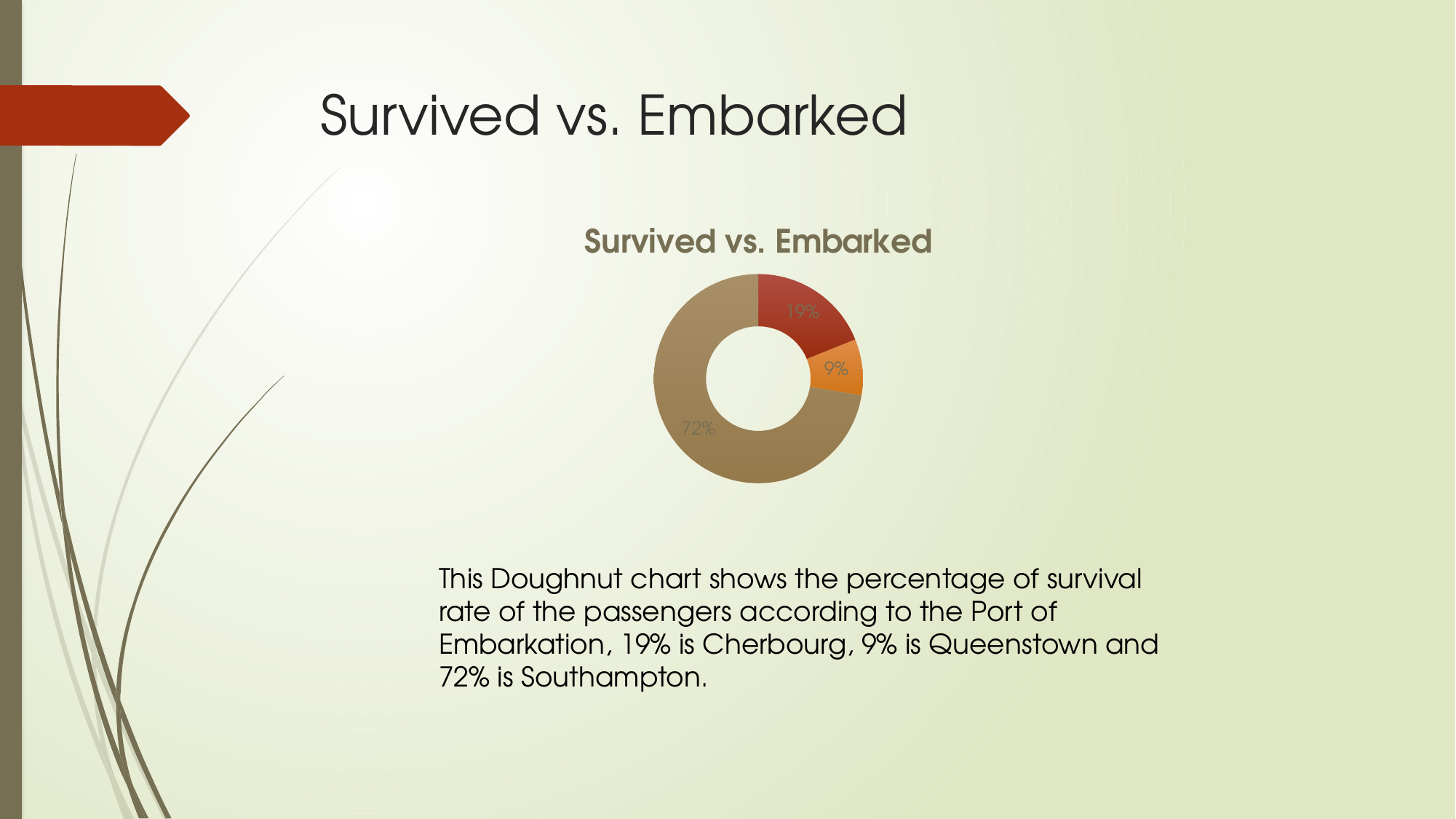

# Survived vs. Embarked

### Chart: Survived vs. Embarked

| Category | Total |
|---|---|
| C | 168.0 |
| Q | 77.0 |
| S | 644.0 |
This Doughnut chart shows the percentage of survival rate of the passengers according to the Port of Embarkation, 19% is Cherbourg, 9% is Queenstown and 72% is Southampton.